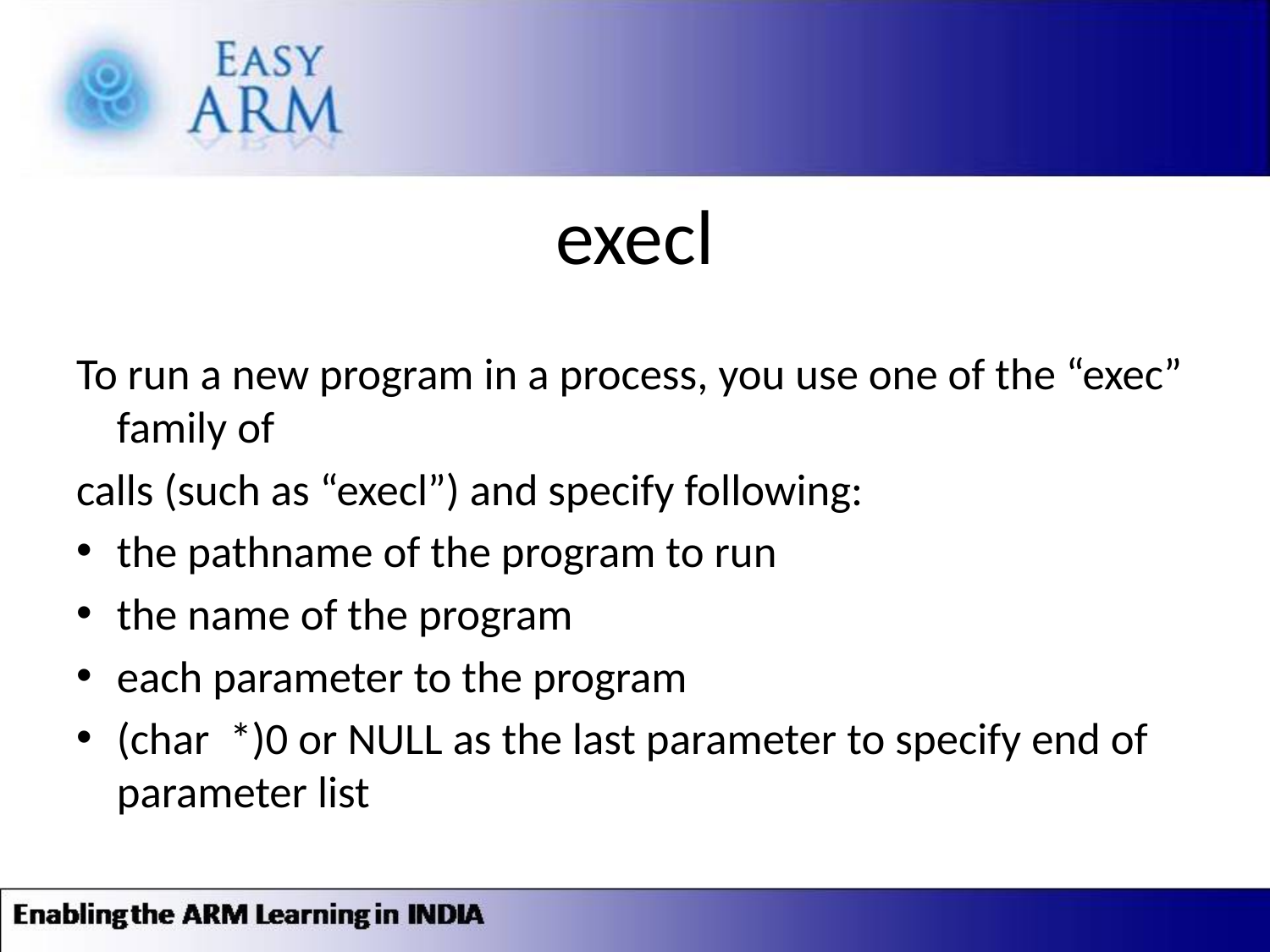

# execl
To run a new program in a process, you use one of the “exec” family of
calls (such as “execl”) and specify following:
the pathname of the program to run
the name of the program
each parameter to the program
(char  *)0 or NULL as the last parameter to specify end of parameter list